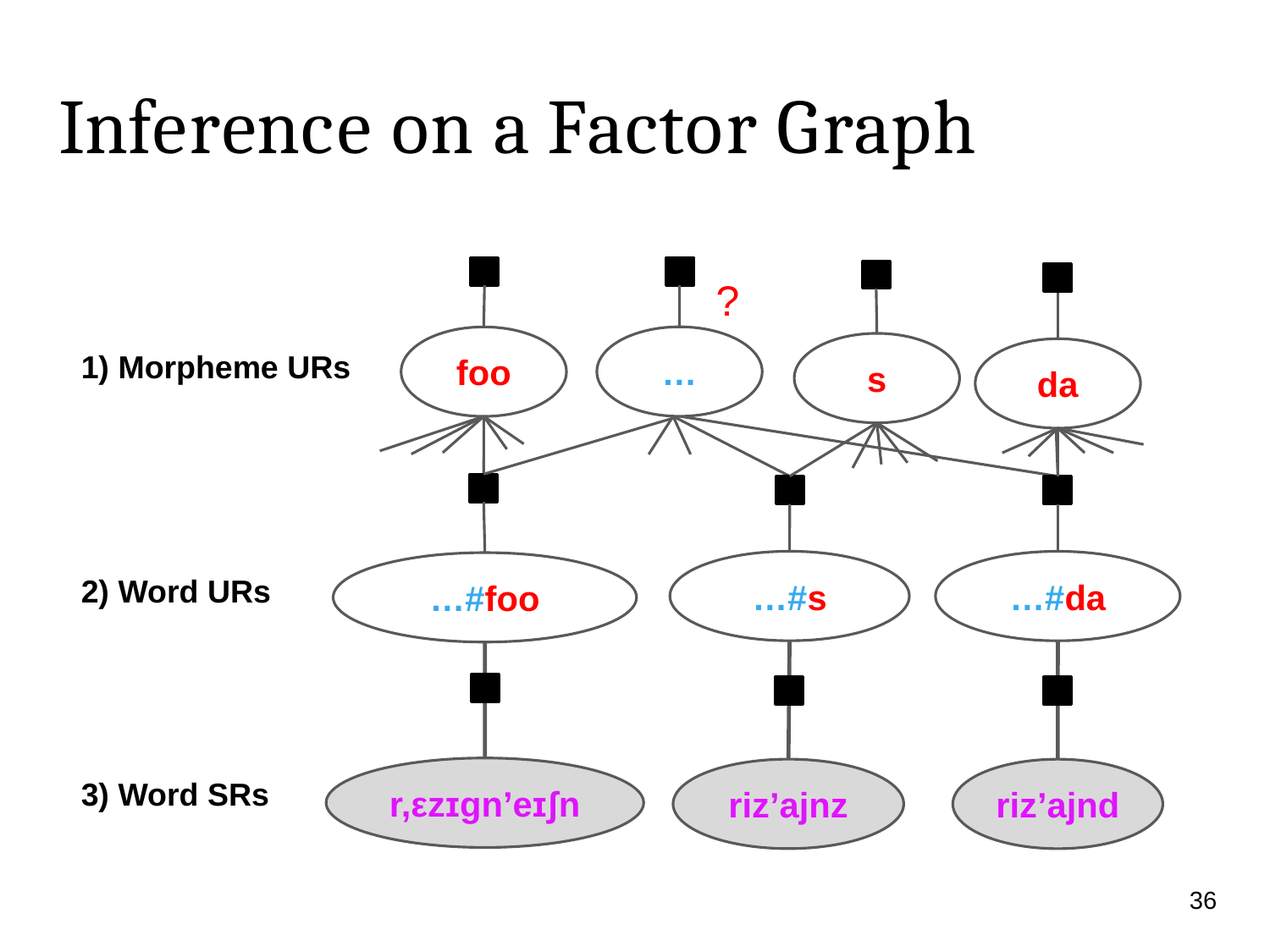

# Inference on a Factor Graph

?
…
foo
s
da
1) Morpheme URs

…#s
…#da
…#foo
2) Word URs

r,εzɪgn’eɪʃn
riz’ajnz
riz’ajnd
3) Word SRs
36